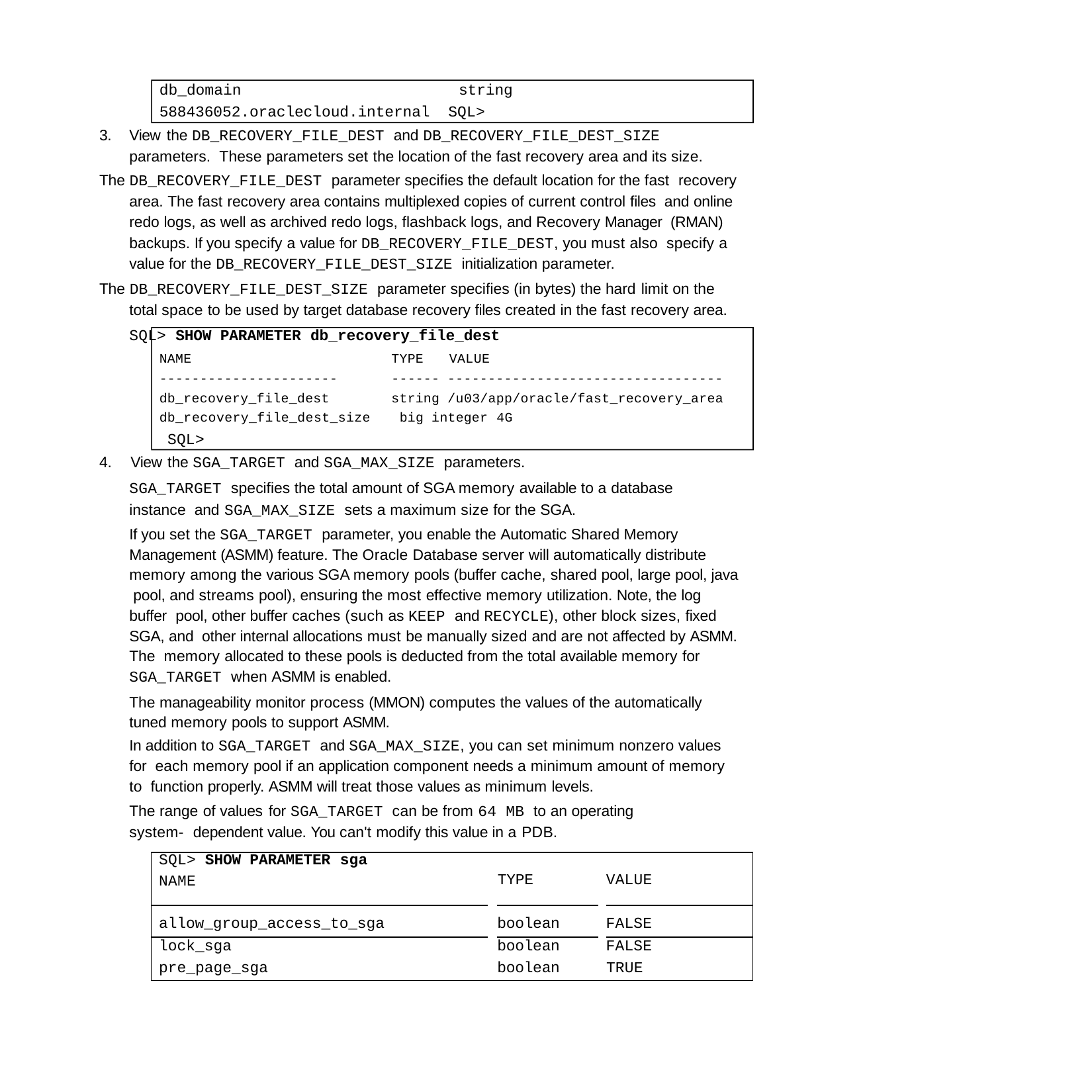

db_domain	string	588436052.oraclecloud.internal  SQL>
3.	View the DB_RECOVERY_FILE_DEST and DB_RECOVERY_FILE_DEST_SIZE parameters.  These parameters set the location of the fast recovery area and its size.
The DB_RECOVERY_FILE_DEST parameter specifies the default location for the fast  recovery area. The fast recovery area contains multiplexed copies of current control files  and online redo logs, as well as archived redo logs, flashback logs, and Recovery Manager  (RMAN) backups. If you specify a value for DB_RECOVERY_FILE_DEST, you must also  specify a value for the DB_RECOVERY_FILE_DEST_SIZE initialization parameter.
The DB_RECOVERY_FILE_DEST_SIZE parameter specifies (in bytes) the hard limit on the  total space to be used by target database recovery files created in the fast recovery area.
SQL> SHOW PARAMETER db_recovery_file_dest

NAME
----------------------
db_recovery_file_dest  db_recovery_file_dest_size  SQL>
TYPE	VALUE
------ ----------------------------------
string /u03/app/oracle/fast_recovery_area  big integer 4G
4.	View the SGA_TARGET and SGA_MAX_SIZE parameters.
SGA_TARGET specifies the total amount of SGA memory available to a database instance  and SGA_MAX_SIZE sets a maximum size for the SGA.
If you set the SGA_TARGET parameter, you enable the Automatic Shared Memory  Management (ASMM) feature. The Oracle Database server will automatically distribute  memory among the various SGA memory pools (buffer cache, shared pool, large pool, java  pool, and streams pool), ensuring the most effective memory utilization. Note, the log buffer  pool, other buffer caches (such as KEEP and RECYCLE), other block sizes, fixed SGA, and  other internal allocations must be manually sized and are not affected by ASMM. The  memory allocated to these pools is deducted from the total available memory for  SGA_TARGET when ASMM is enabled.
The manageability monitor process (MMON) computes the values of the automatically  tuned memory pools to support ASMM.
In addition to SGA_TARGET and SGA_MAX_SIZE, you can set minimum nonzero values for  each memory pool if an application component needs a minimum amount of memory to  function properly. ASMM will treat those values as minimum levels.
The range of values for SGA_TARGET can be from 64 MB to an operating system-  dependent value. You can't modify this value in a PDB.
| SQL> SHOW PARAMETER sga NAME |  | TYPE |  | VALUE |
| --- | --- | --- | --- | --- |
| allow\_group\_access\_to\_sga |  | boolean |  | FALSE |
| lock\_sga |  | boolean |  | FALSE |
| pre\_page\_sga |  | boolean |  | TRUE |